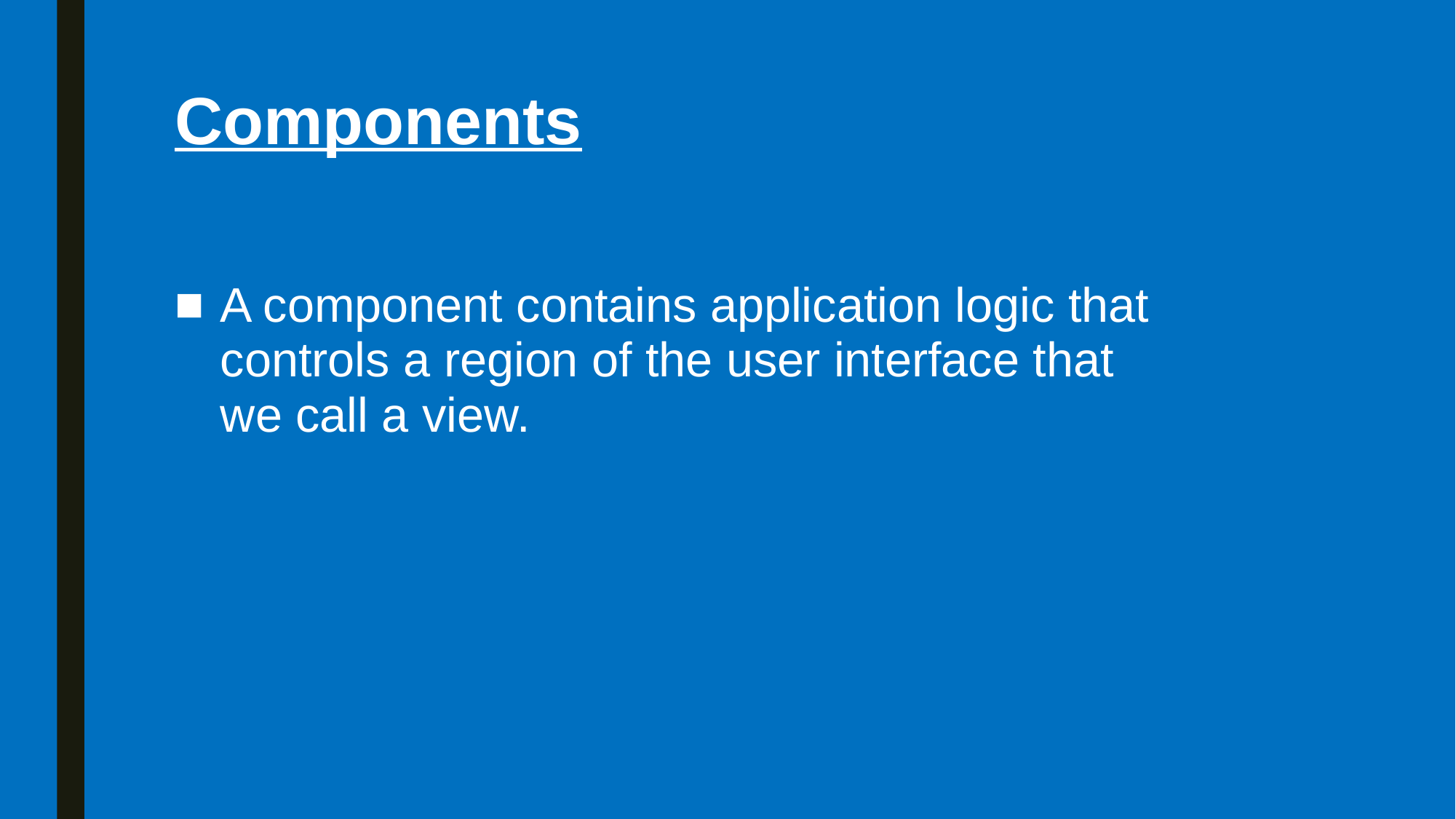

# Components
A component contains application logic that controls a region of the user interface that we call a view.